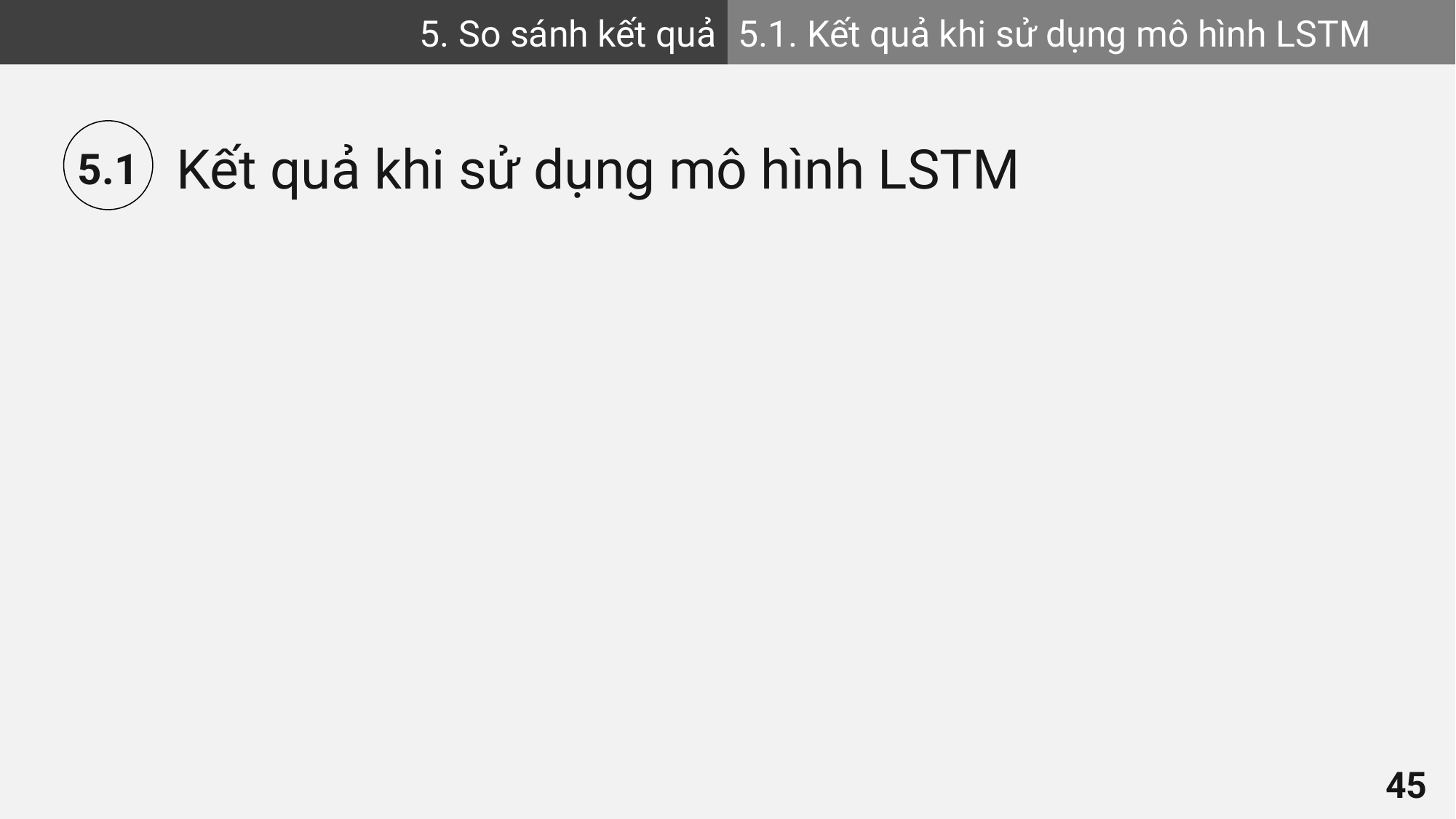

5. So sánh kết quả
5.1. Kết quả khi sử dụng mô hình LSTM

5.1
Kết quả khi sử dụng mô hình LSTM
45